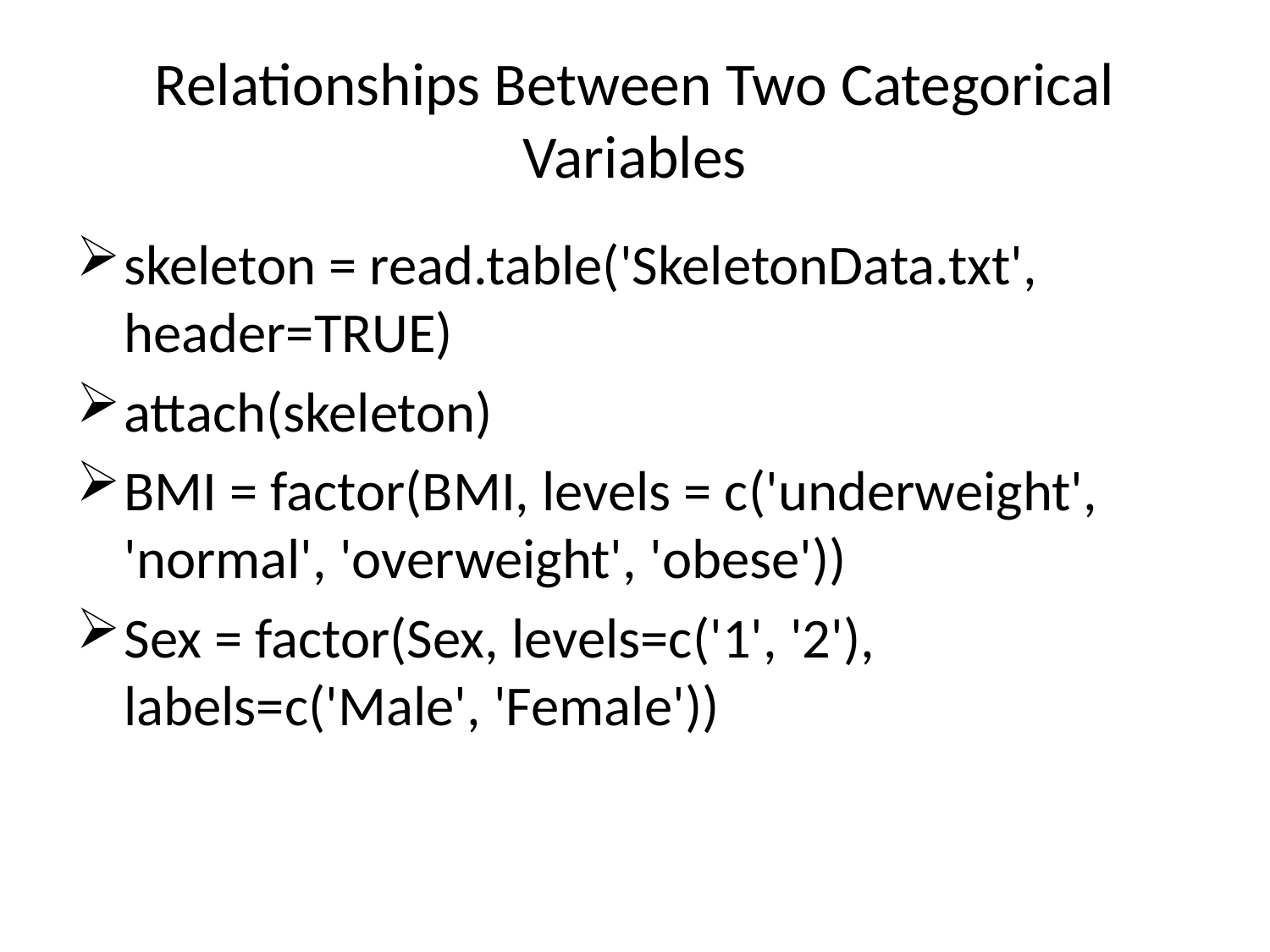

# Relationships Between Two Categorical Variables
skeleton = read.table('SkeletonData.txt', header=TRUE)
attach(skeleton)
BMI = factor(BMI, levels = c('underweight', 'normal', 'overweight', 'obese'))
Sex = factor(Sex, levels=c('1', '2'), labels=c('Male', 'Female'))